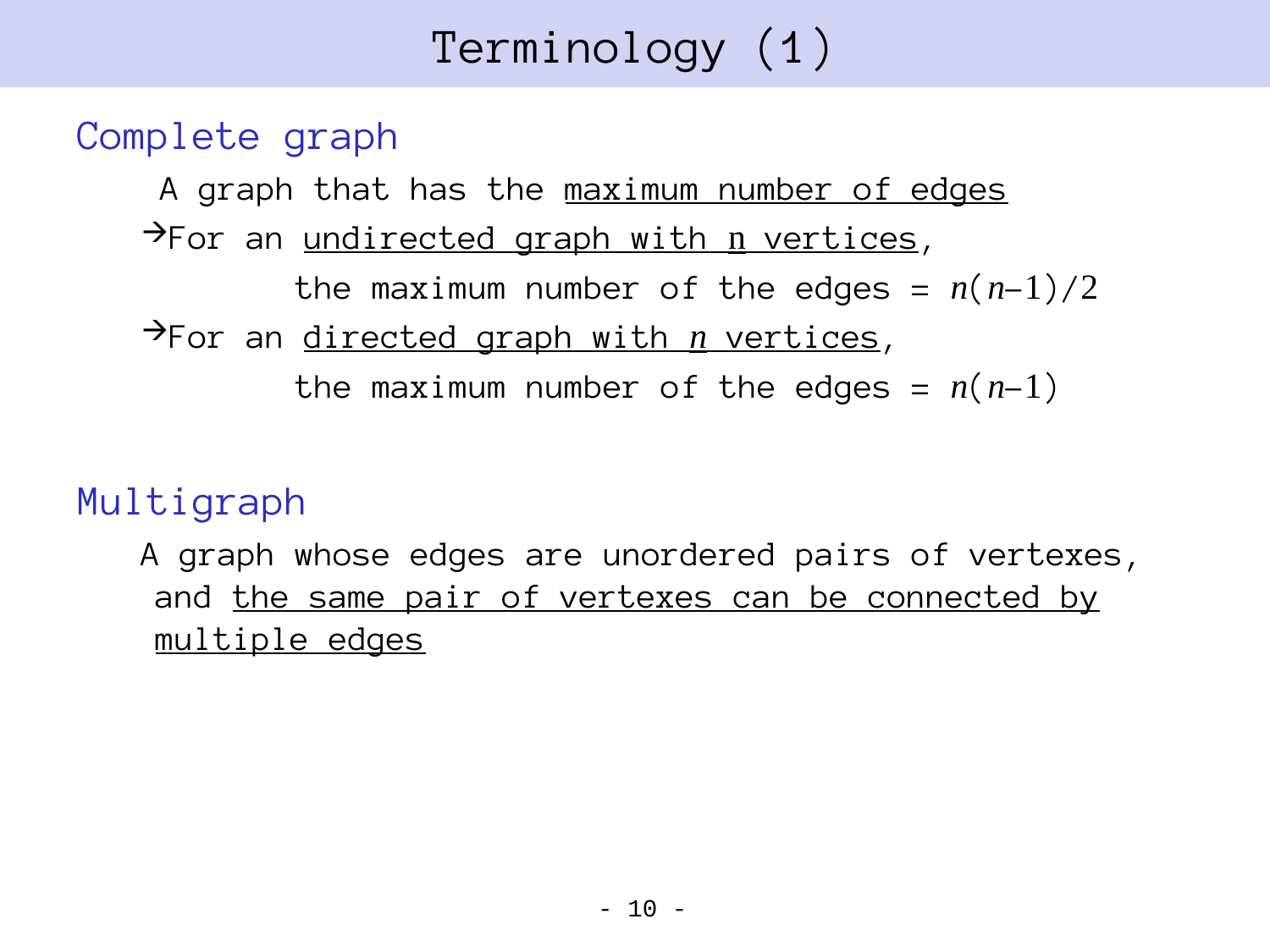

# Terminology (1)
Complete graph
 A graph that has the maximum number of edges
For an undirected graph with n vertices,
        the maximum number of the edges = n(n-1)/2
For an directed graph with n vertices,
        the maximum number of the edges = n(n-1)

Multigraph
A graph whose edges are unordered pairs of vertexes, and the same pair of vertexes can be connected by multiple edges
- 10 -